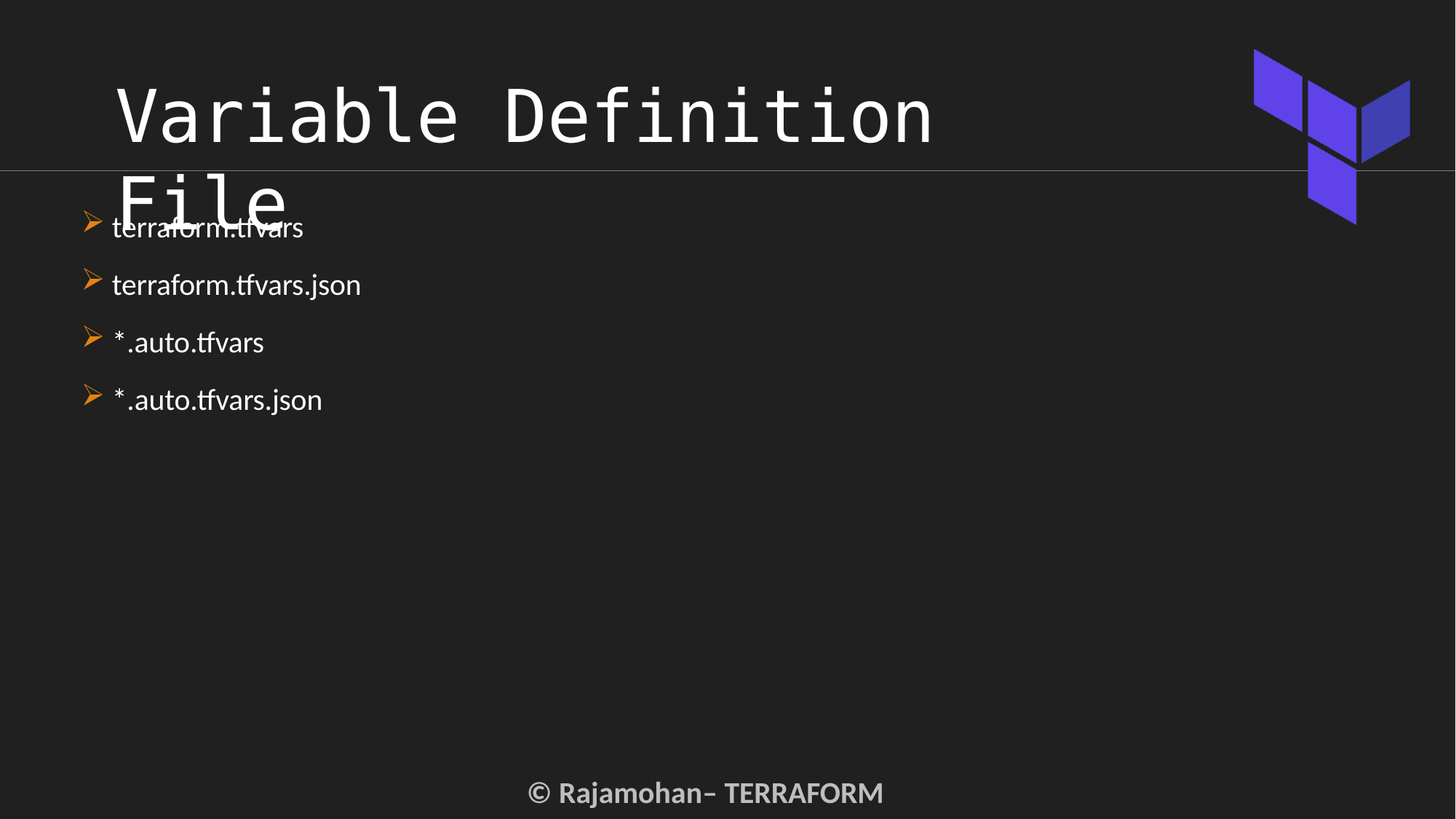

# Variable Definition File
terraform.tfvars
terraform.tfvars.json
*.auto.tfvars
*.auto.tfvars.json
© Rajamohan– TERRAFORM